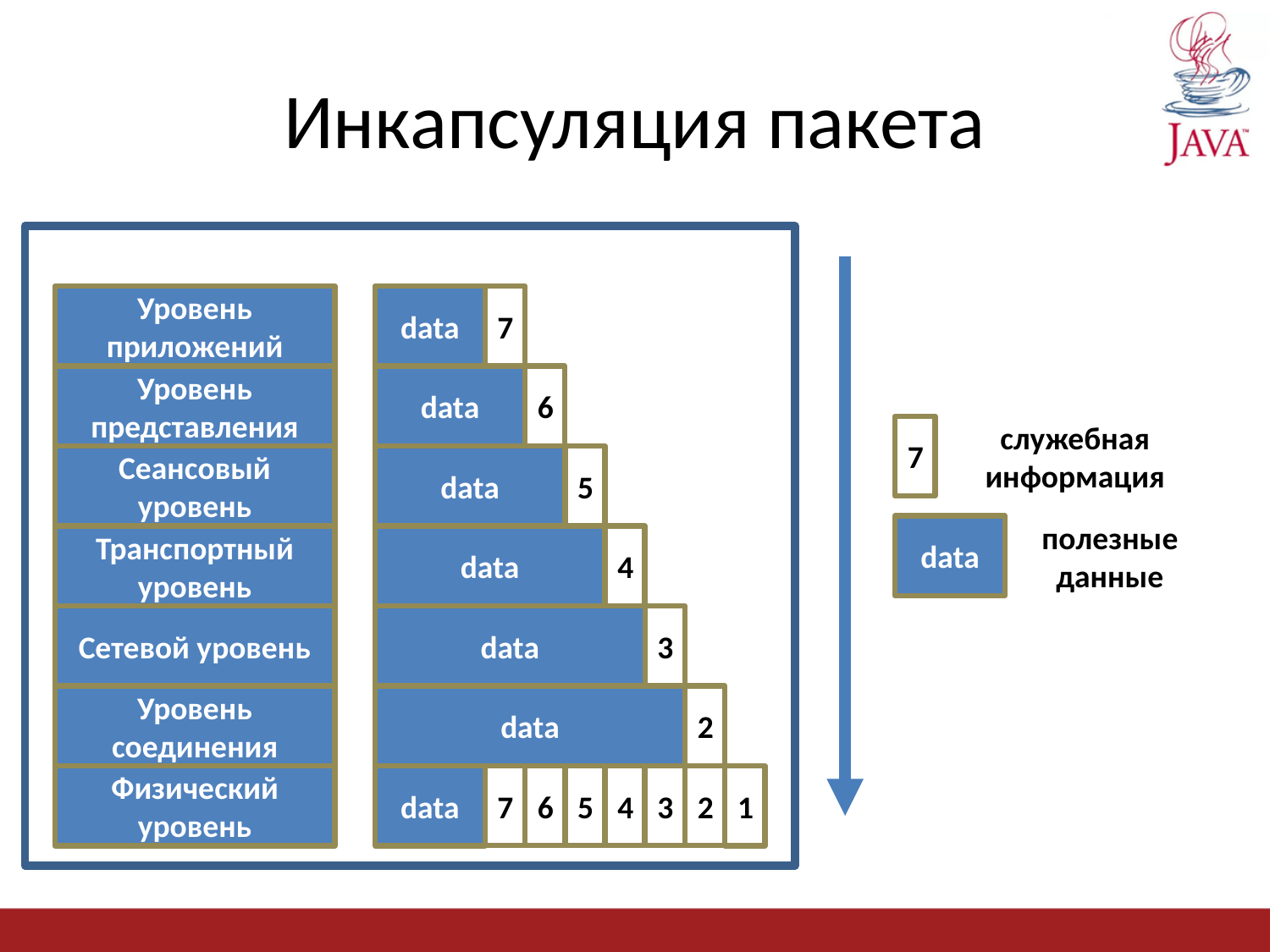

# Инкапсуляция пакета

Уровень приложений
data
7
Уровень представления
data
6
7
служебная информация
Сеансовый уровень
data
5
data
полезные данные
Транспортный уровень
data
4
Сетевой уровень
data
3
Уровень соединения
data
2
Физический уровень
data
1
7
6
5
4
3
2